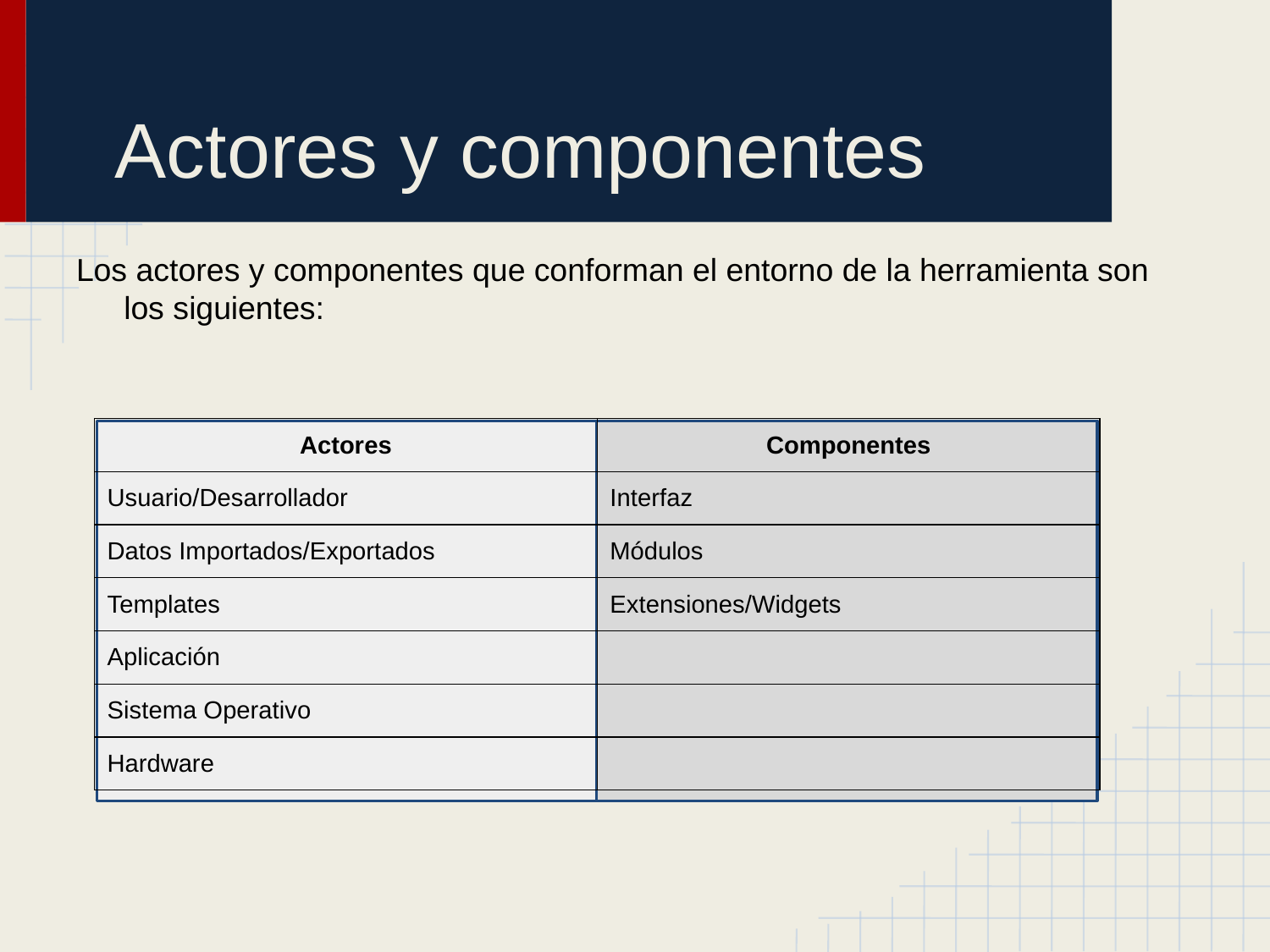

# Actores y componentes
Los actores y componentes que conforman el entorno de la herramienta son los siguientes:

| Actores | Componentes |
| --- | --- |
| Usuario/Desarrollador | Interfaz |
| Datos Importados/Exportados | Módulos |
| Templates | Extensiones/Widgets |
| Aplicación |  |
| Sistema Operativo |  |
| Hardware |  |